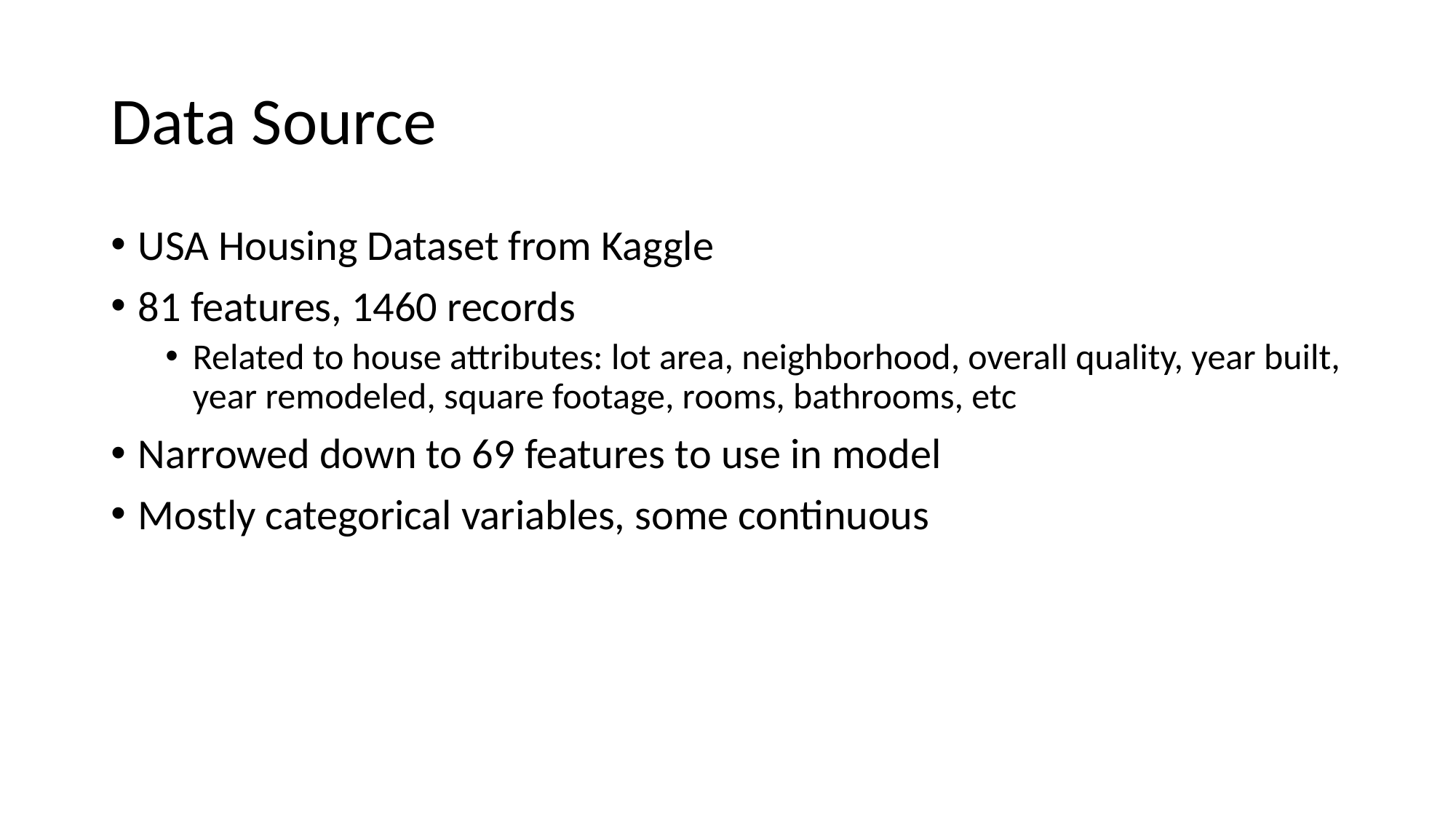

# Data Source
USA Housing Dataset from Kaggle
81 features, 1460 records
Related to house attributes: lot area, neighborhood, overall quality, year built, year remodeled, square footage, rooms, bathrooms, etc
Narrowed down to 69 features to use in model
Mostly categorical variables, some continuous